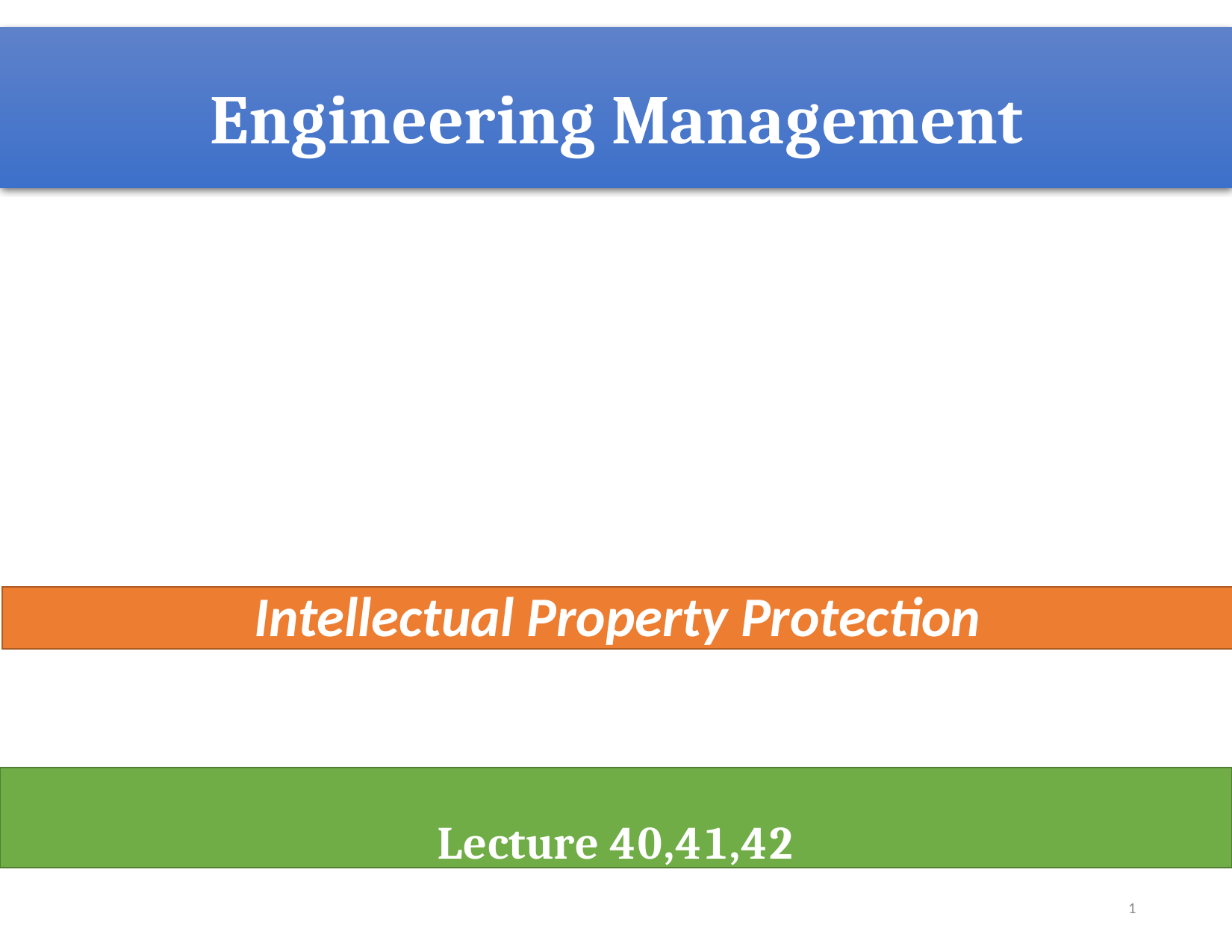

# Engineering Management
Intellectual Property Protection
Lecture 40,41,42
1